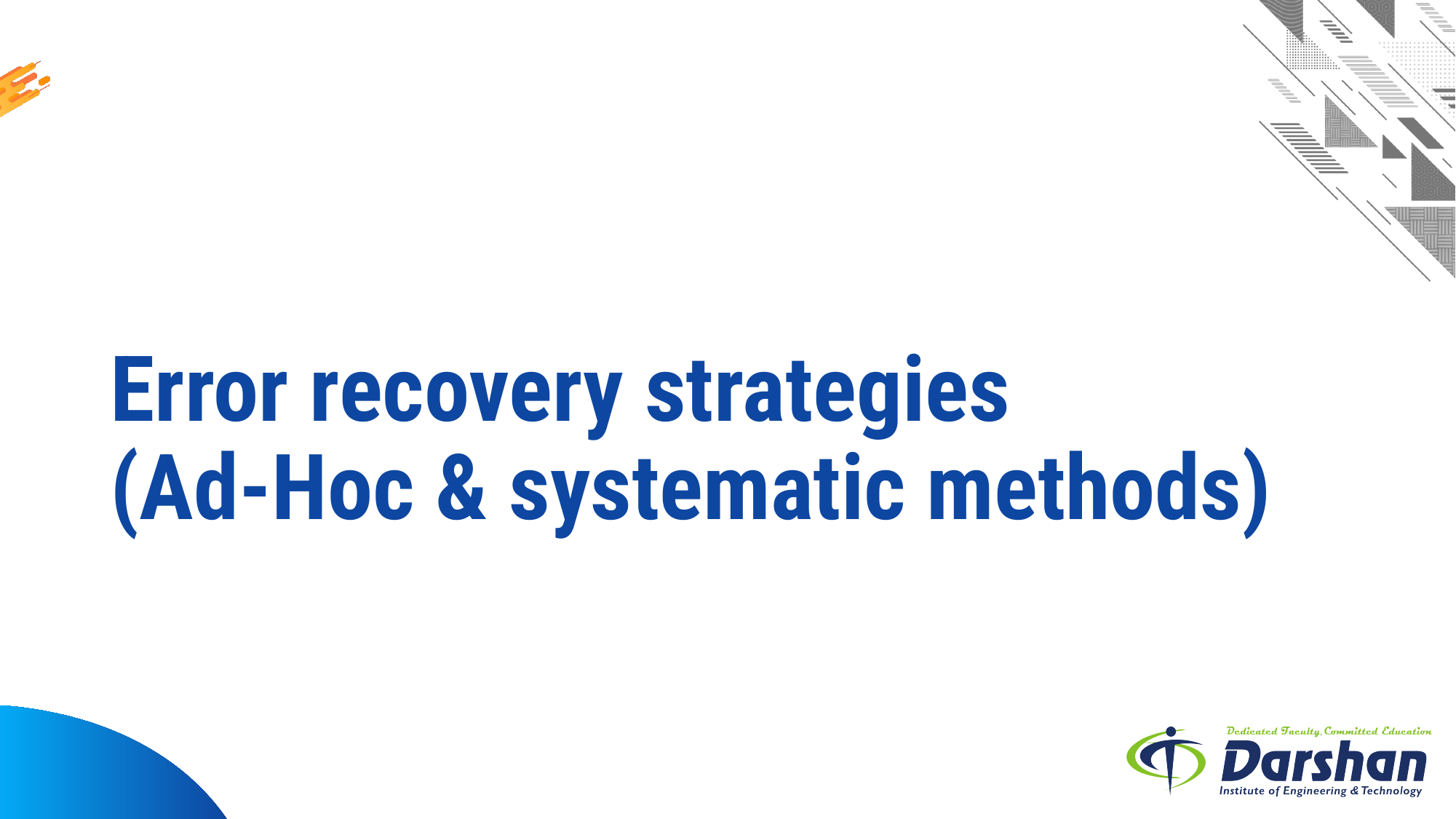

# Error recovery strategies (Ad-Hoc & systematic methods)